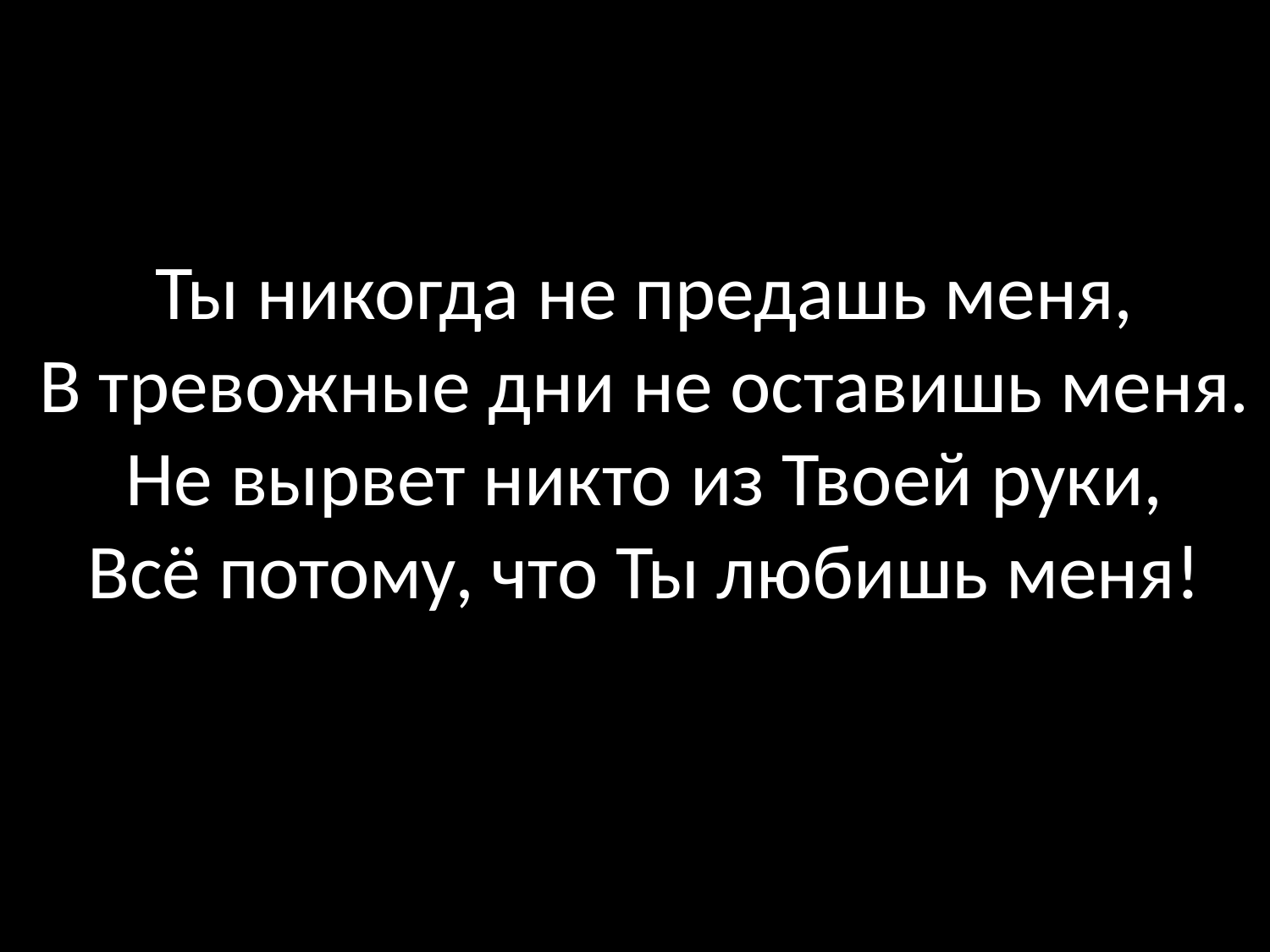

Ты никогда не предашь меня,
В тревожные дни не оставишь меня.
Не вырвет никто из Твоей руки,
Всё потому, что Ты любишь меня!